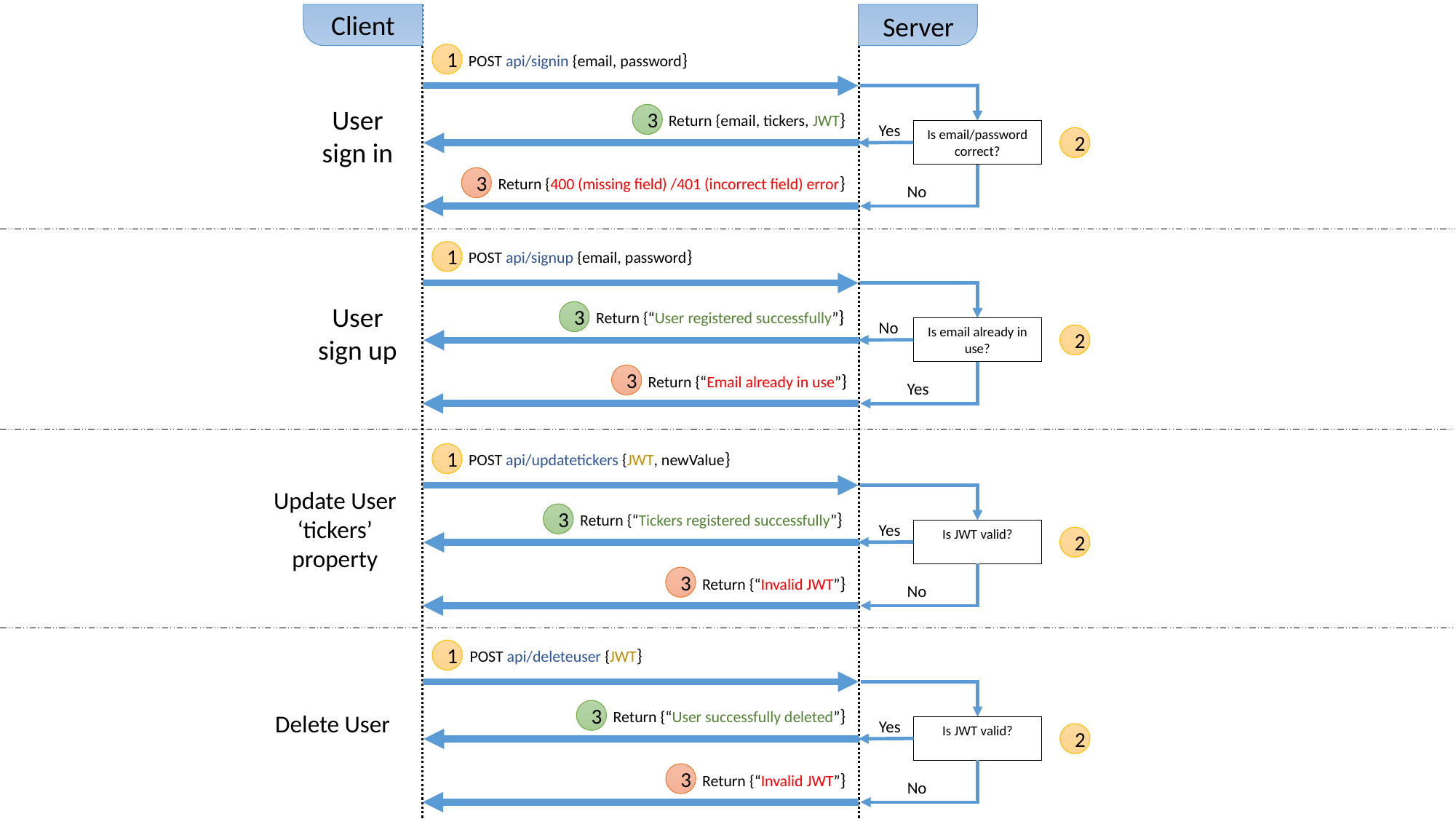

Client
Server

POST api/signin {email, password}
1
User sign in
Return {email, tickers, JWT}
3
Yes
Is email/password correct?
2
Return {400 (missing field) /401 (incorrect field) error}
3
No
POST api/signup {email, password}
1
User sign up
Return {“User registered successfully”}
3
No
Is email already in use?
2
Return {“Email already in use”}
3
Yes
POST api/updatetickers {JWT, newValue}
1
Update User ‘tickers’ property
Return {“Tickers registered successfully”}
3
Yes
Is JWT valid?

2
Return {“Invalid JWT”}
3
No
POST api/deleteuser {JWT}
1
Return {“User successfully deleted”}
3
Delete User
Yes
Is JWT valid?

2
Return {“Invalid JWT”}
3
No